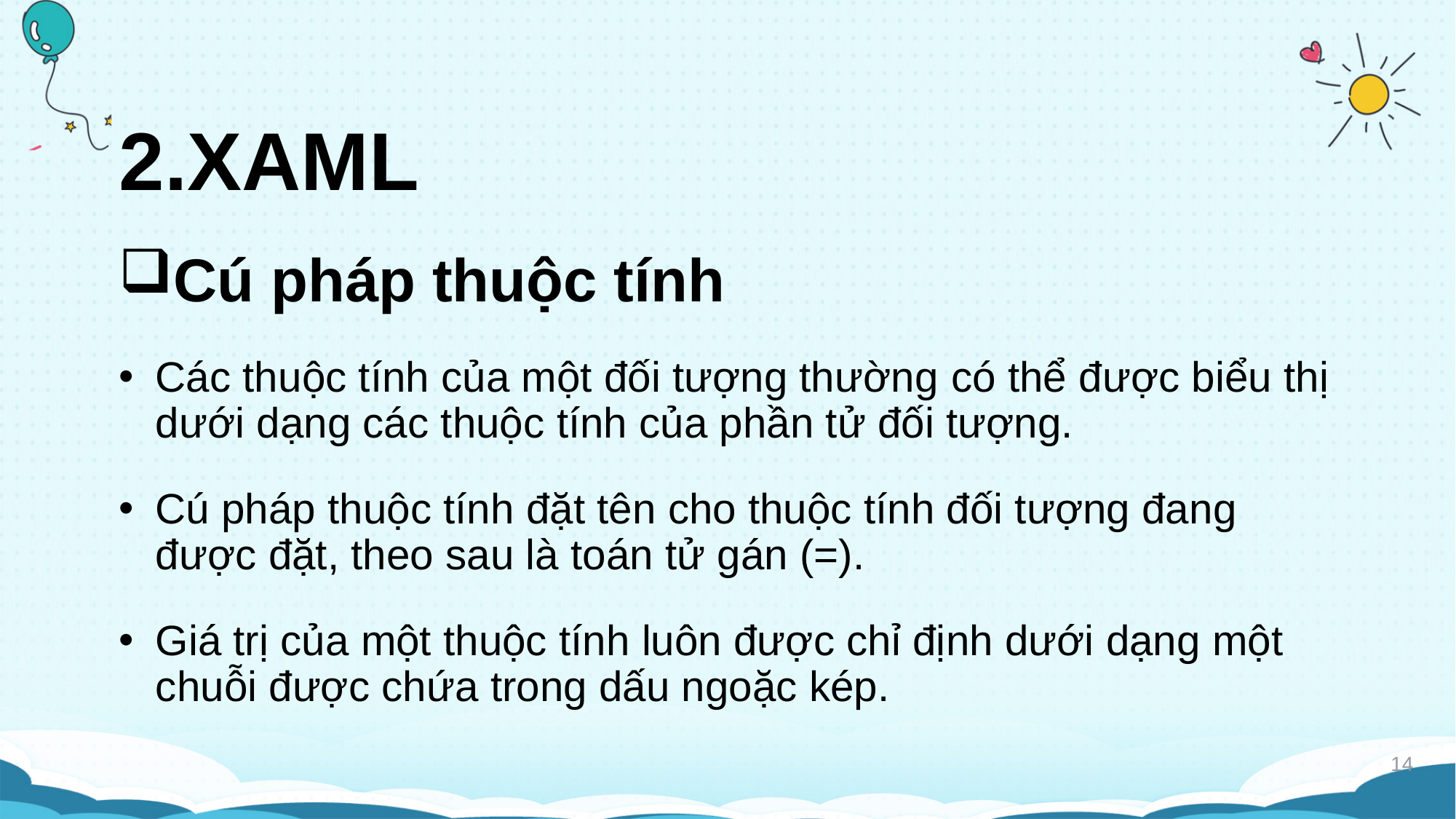

# 2.XAML
Cú pháp thuộc tính
Các thuộc tính của một đối tượng thường có thể được biểu thị dưới dạng các thuộc tính của phần tử đối tượng.
Cú pháp thuộc tính đặt tên cho thuộc tính đối tượng đang được đặt, theo sau là toán tử gán (=).
Giá trị của một thuộc tính luôn được chỉ định dưới dạng một chuỗi được chứa trong dấu ngoặc kép.
14